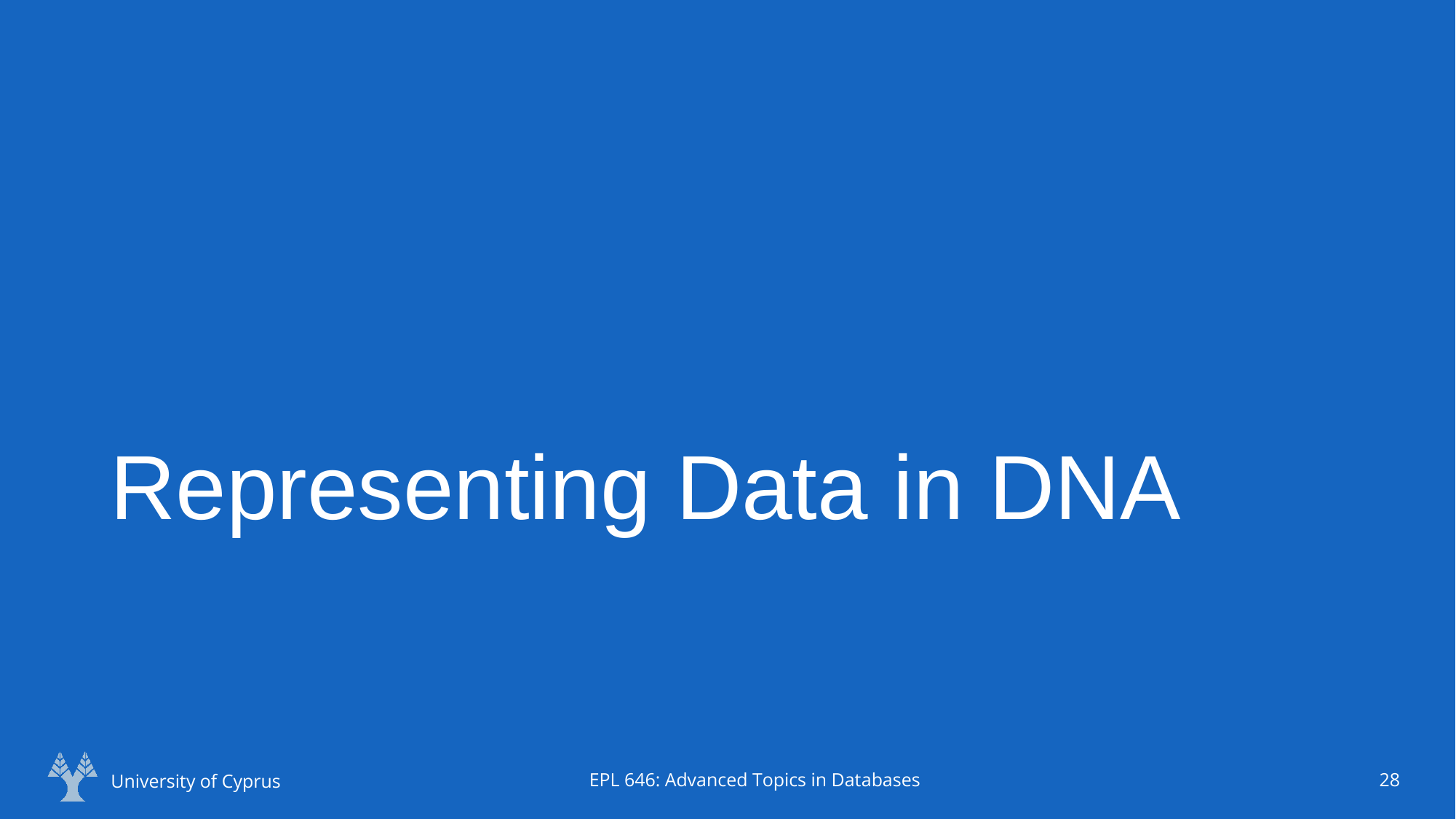

# Representing Data in DNA

University of Cyprus
EPL 646: Advanced Topics in Databases
28